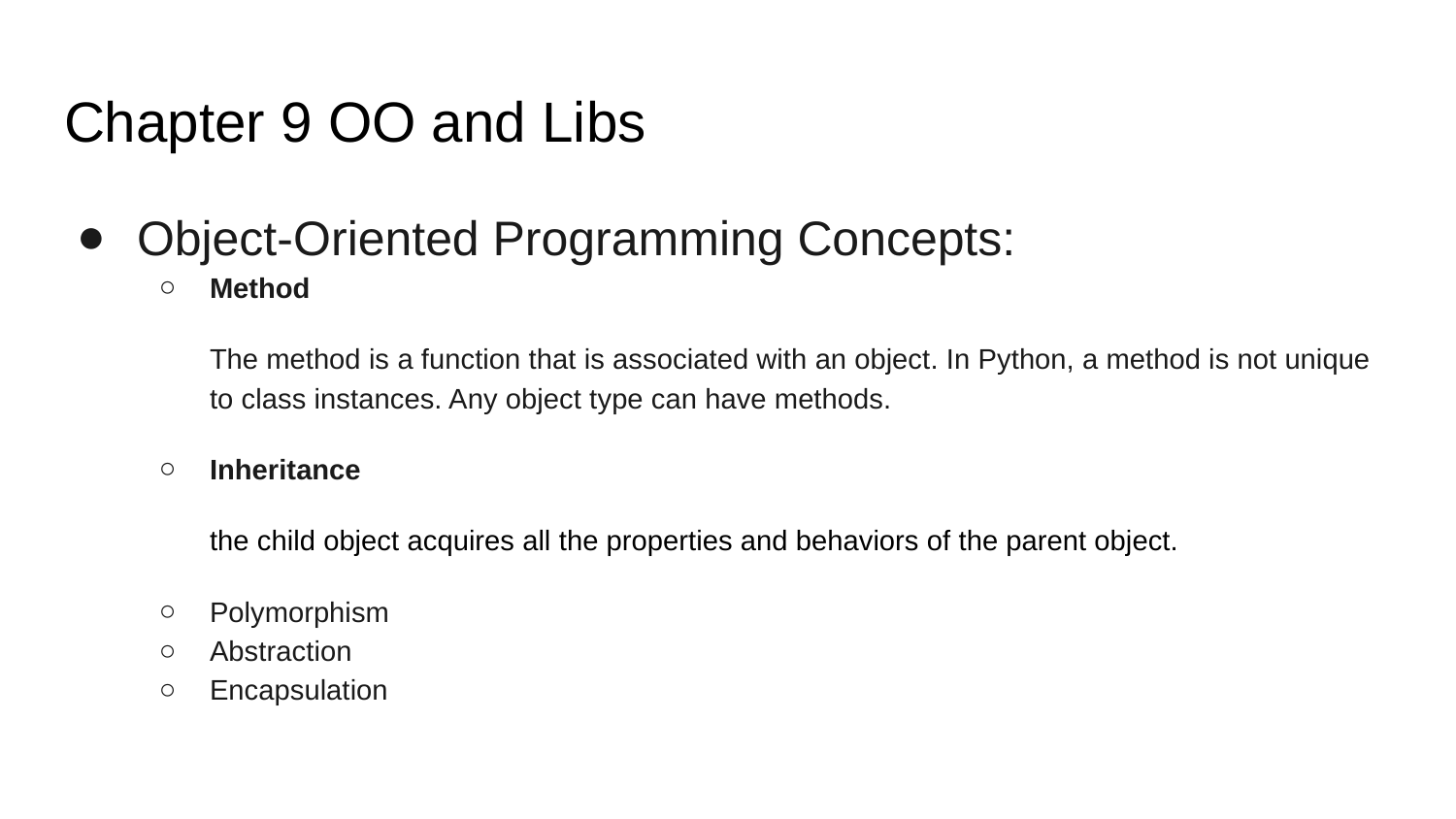

# Chapter 9 OO and Libs
Object-Oriented Programming Concepts:
Method
The method is a function that is associated with an object. In Python, a method is not unique to class instances. Any object type can have methods.
Inheritance
the child object acquires all the properties and behaviors of the parent object.
Polymorphism
Abstraction
Encapsulation